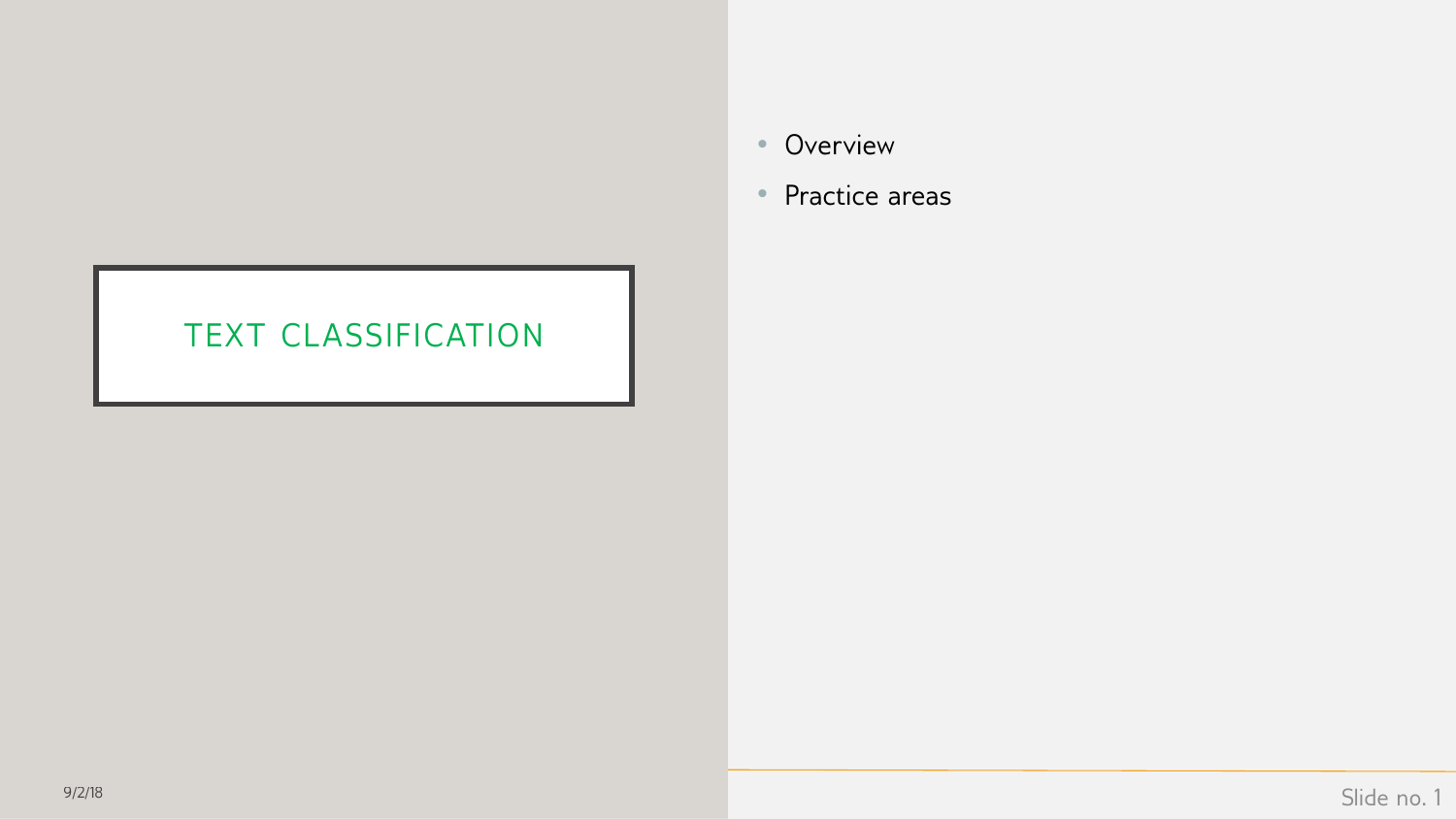

Overview
Practice areas

# Text classification

9/2/18
Slide no. 1